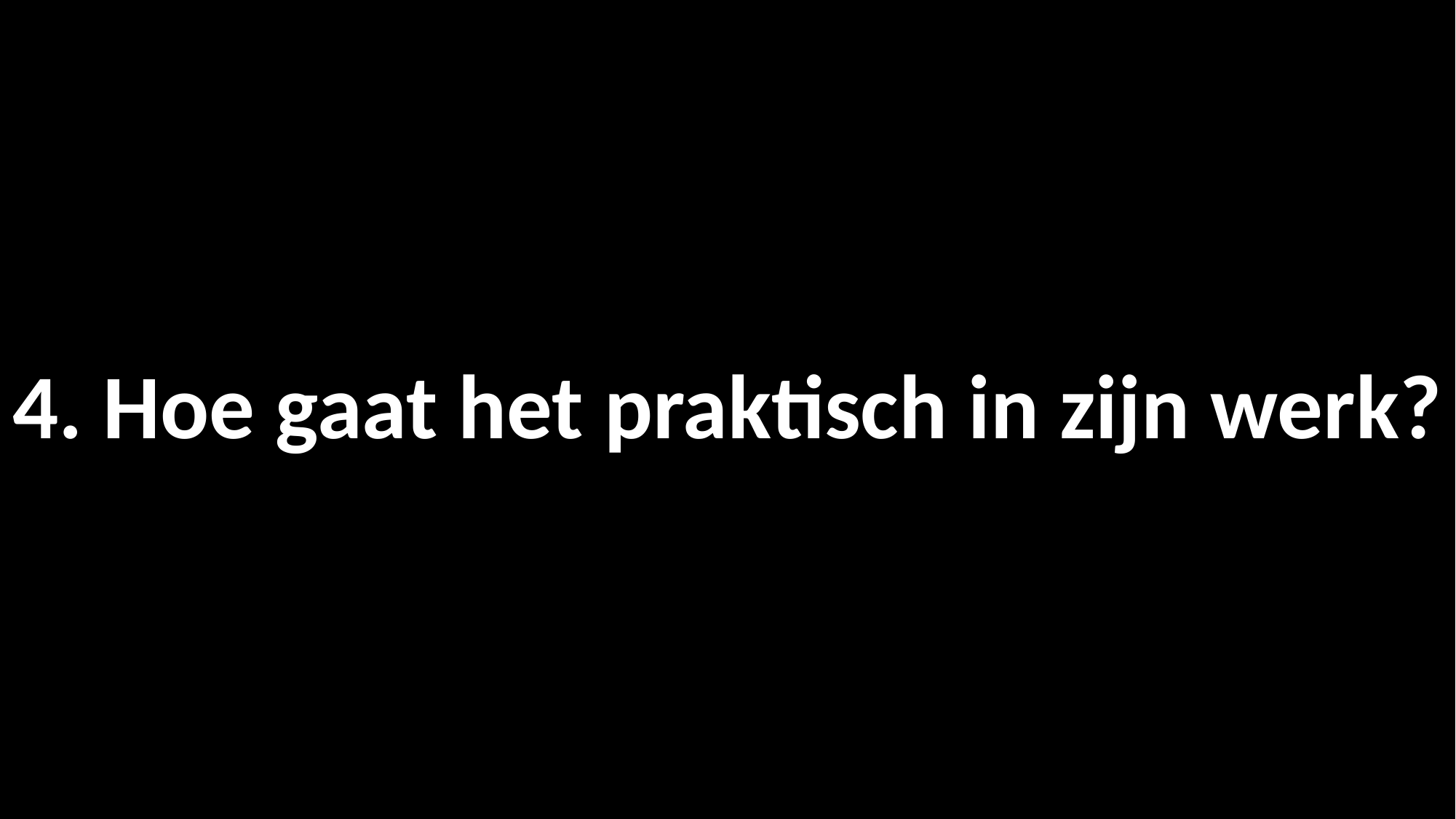

# 4. Hoe gaat het praktisch in zijn werk?